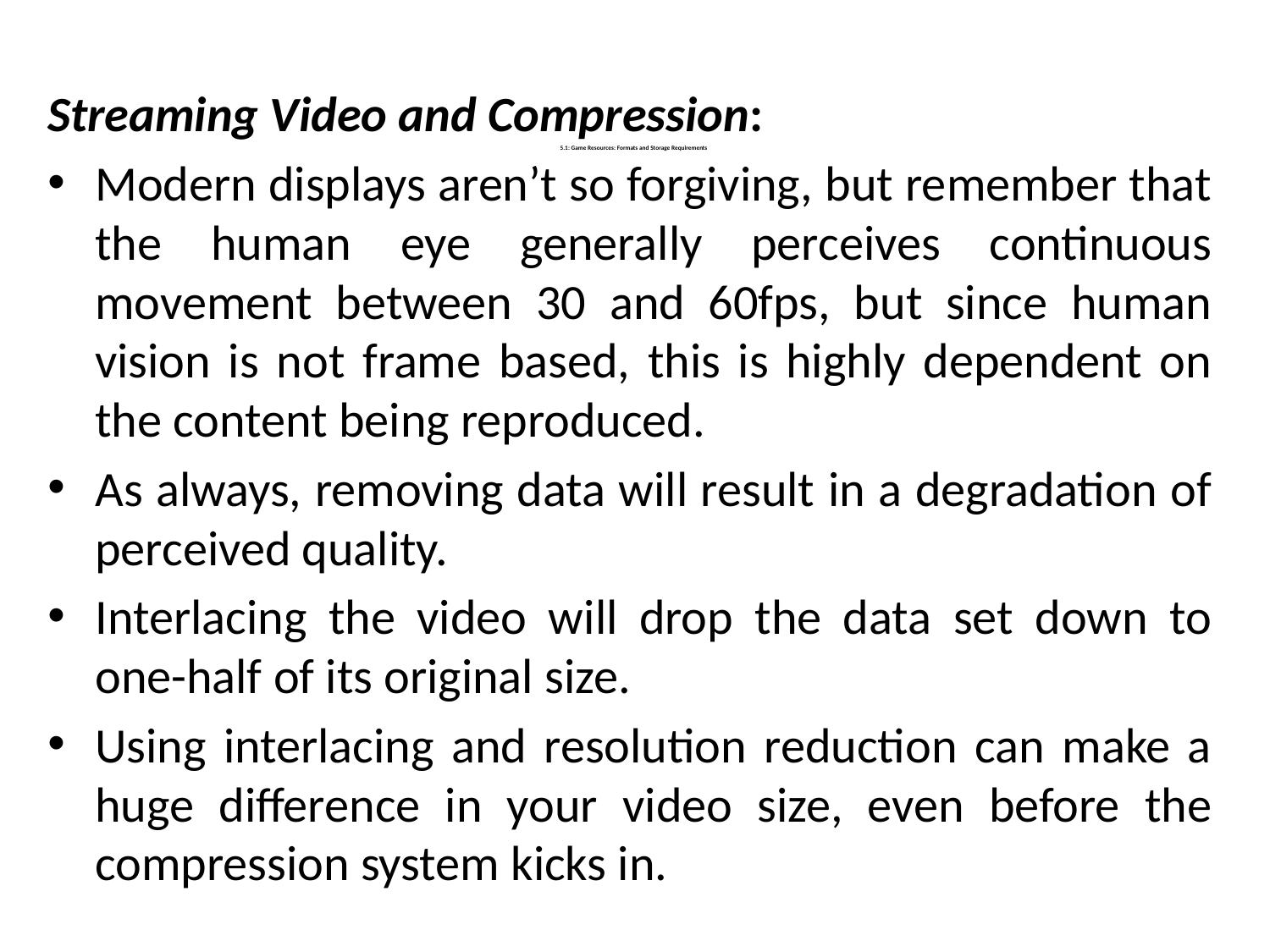

Streaming Video and Compression:
Modern displays aren’t so forgiving, but remember that the human eye generally perceives continuous movement between 30 and 60fps, but since human vision is not frame based, this is highly dependent on the content being reproduced.
As always, removing data will result in a degradation of perceived quality.
Interlacing the video will drop the data set down to one-half of its original size.
Using interlacing and resolution reduction can make a huge difference in your video size, even before the compression system kicks in.
# 5.1: Game Resources: Formats and Storage Requirements